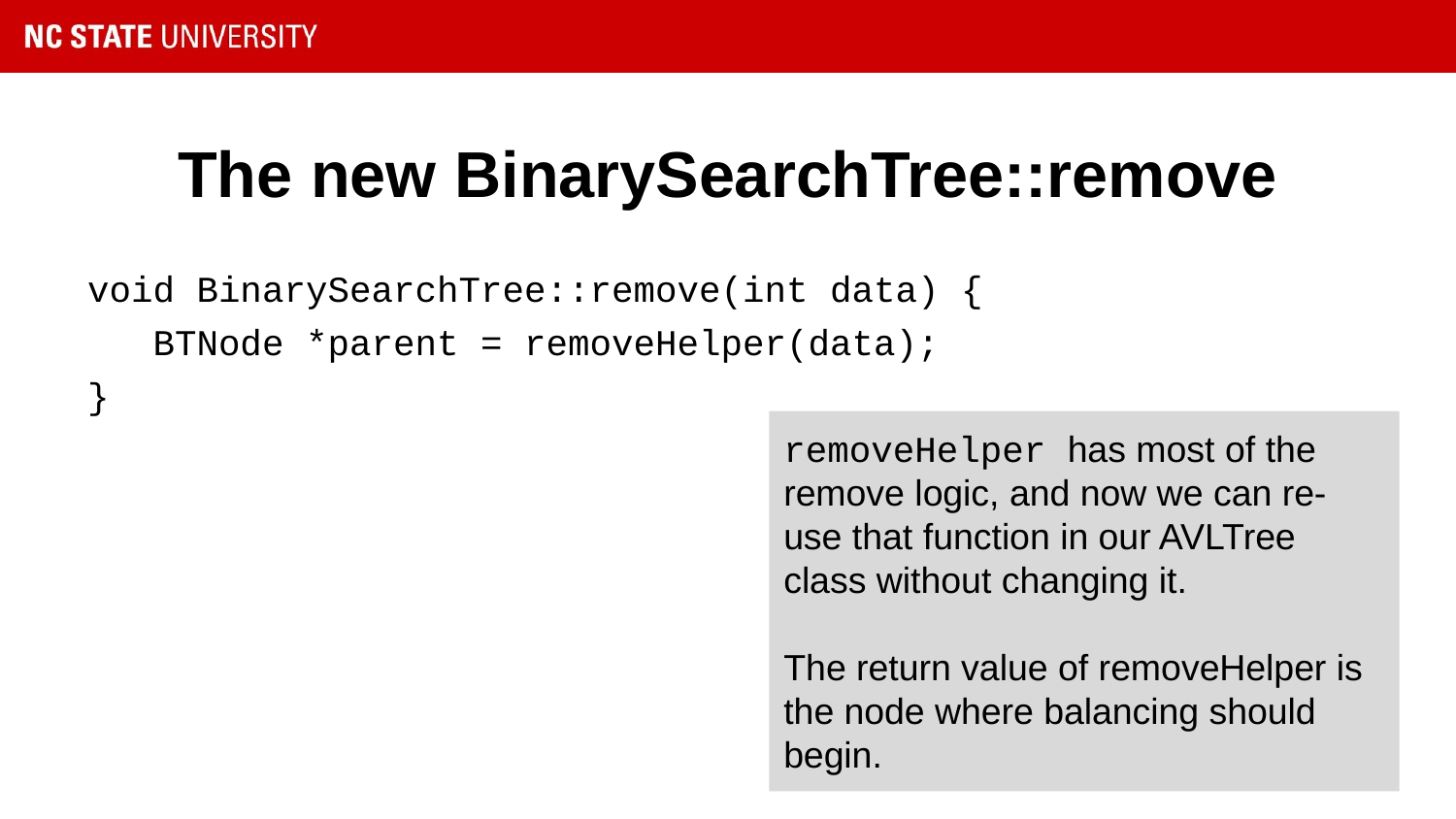

# The new BinarySearchTree::remove
void BinarySearchTree::remove(int data) {
   BTNode *parent = removeHelper(data);
}

removeHelper has most of the remove logic, and now we can re-use that function in our AVLTree class without changing it.

The return value of removeHelper is the node where balancing should begin.